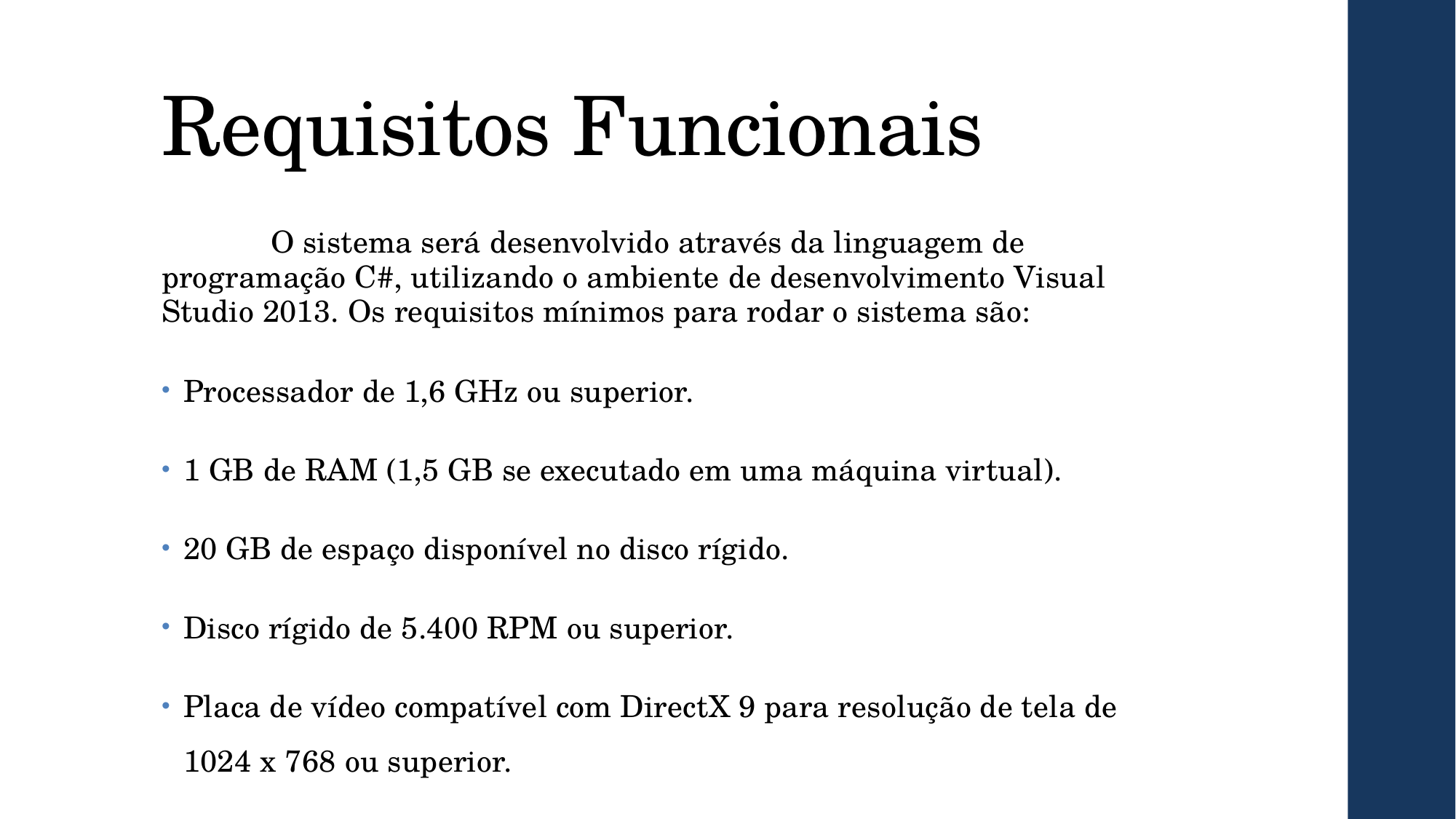

# Requisitos Funcionais
	O sistema será desenvolvido através da linguagem de programação C#, utilizando o ambiente de desenvolvimento Visual Studio 2013. Os requisitos mínimos para rodar o sistema são:
Processador de 1,6 GHz ou superior.
1 GB de RAM (1,5 GB se executado em uma máquina virtual).
20 GB de espaço disponível no disco rígido.
Disco rígido de 5.400 RPM ou superior.
Placa de vídeo compatível com DirectX 9 para resolução de tela de 1024 x 768 ou superior.